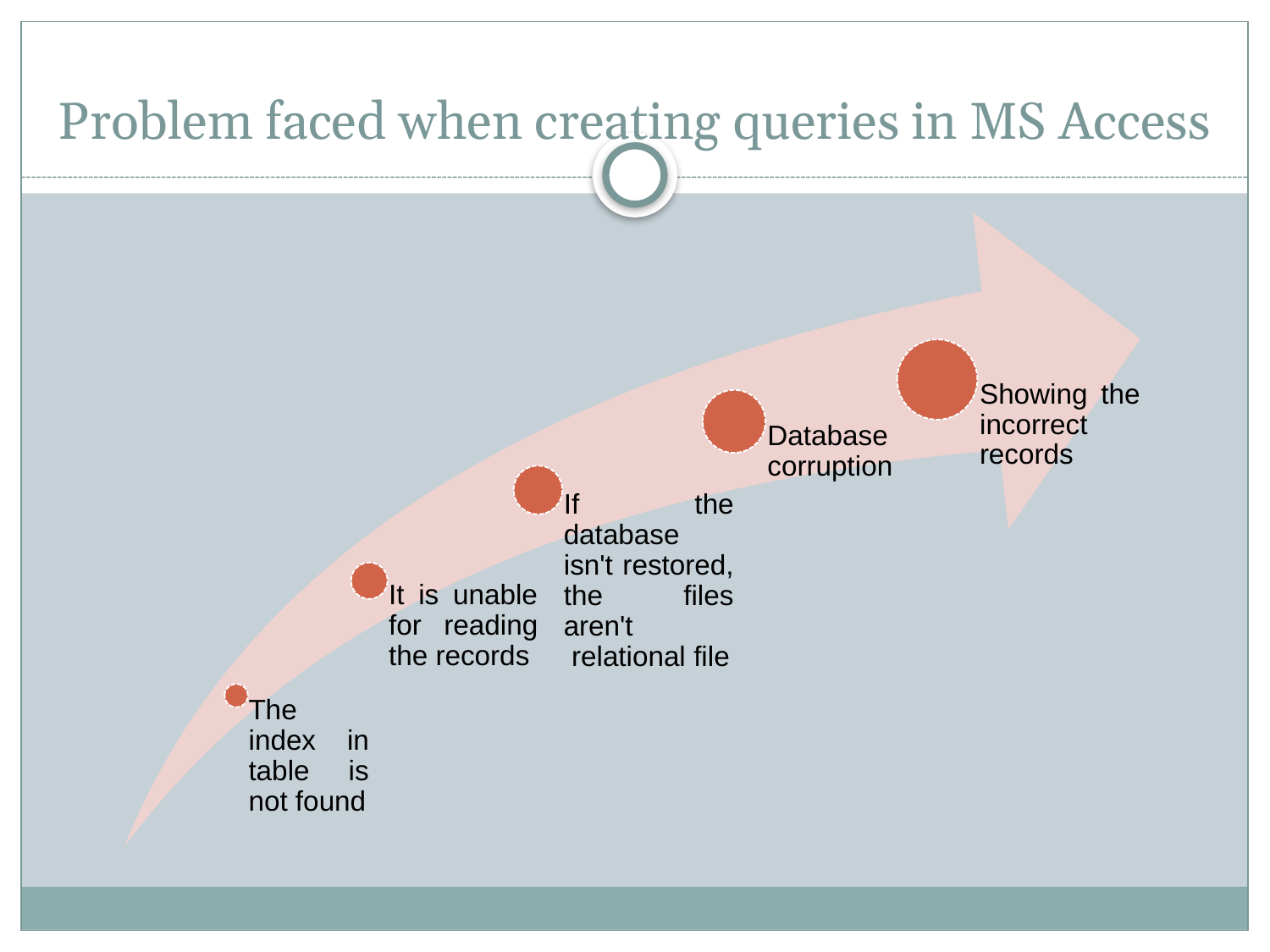

# Problem faced when creating queries in MS Access
The index in table is not found
It is unable for reading the records
If the database isn't restored, the files aren't  relational file
Database corruption
Showing the incorrect records